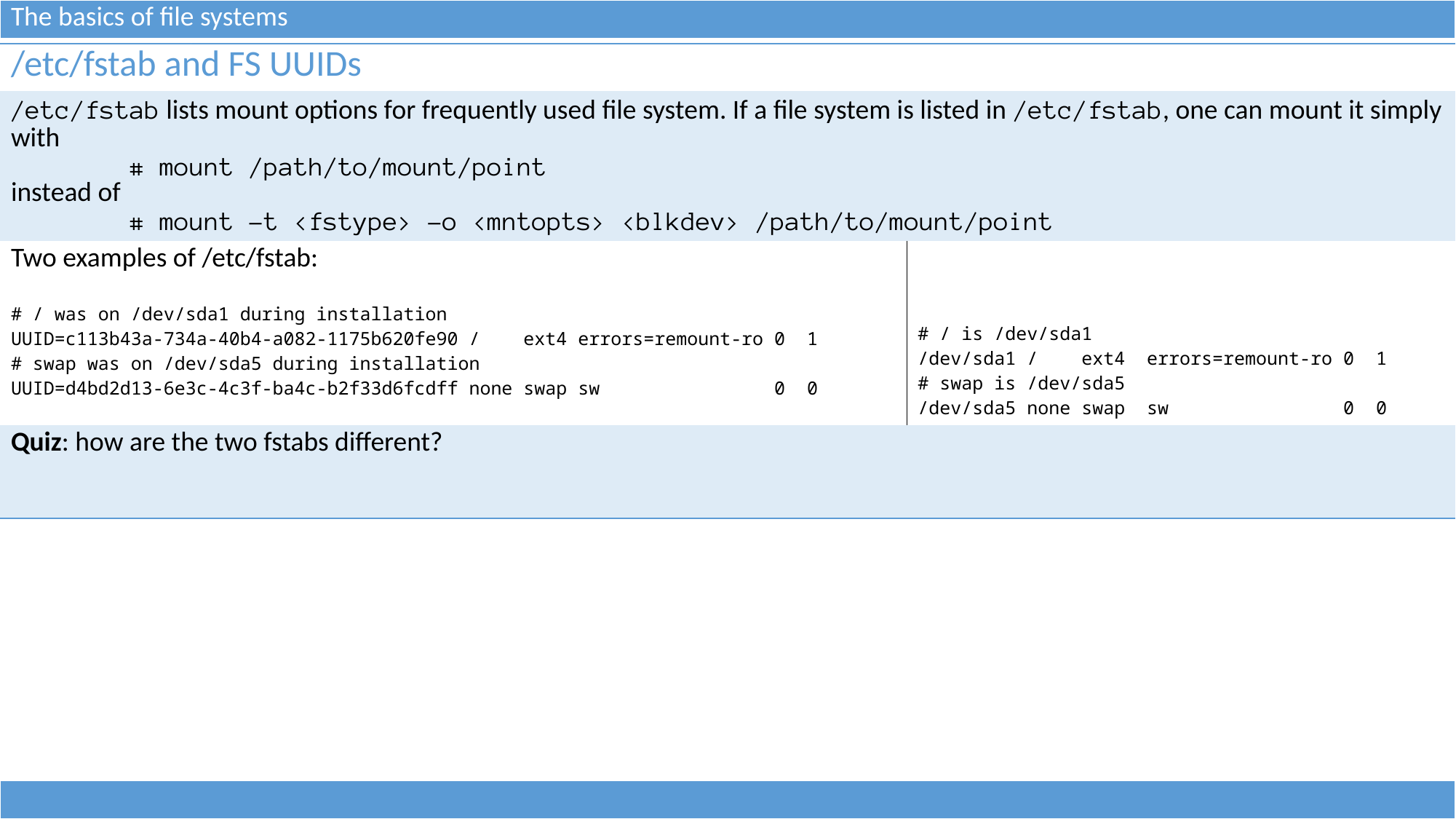

| The basics of file systems |
| --- |
| /etc/fstab and FS UUIDs |  |
| --- | --- |
| /etc/fstab lists mount options for frequently used file system. If a file system is listed in /etc/fstab, one can mount it simply with # mount /path/to/mount/point instead of # mount -t <fstype> -o <mntopts> <blkdev> /path/to/mount/point |  |
| Two examples of /etc/fstab: # / was on /dev/sda1 during installation UUID=c113b43a-734a-40b4-a082-1175b620fe90 / ext4 errors=remount-ro 0 1 # swap was on /dev/sda5 during installation UUID=d4bd2d13-6e3c-4c3f-ba4c-b2f33d6fcdff none swap sw 0 0 | # / is /dev/sda1 /dev/sda1 / ext4 errors=remount-ro 0 1 # swap is /dev/sda5 /dev/sda5 none swap sw 0 0 |
| Quiz: how are the two fstabs different? |  |
|  |
| --- |